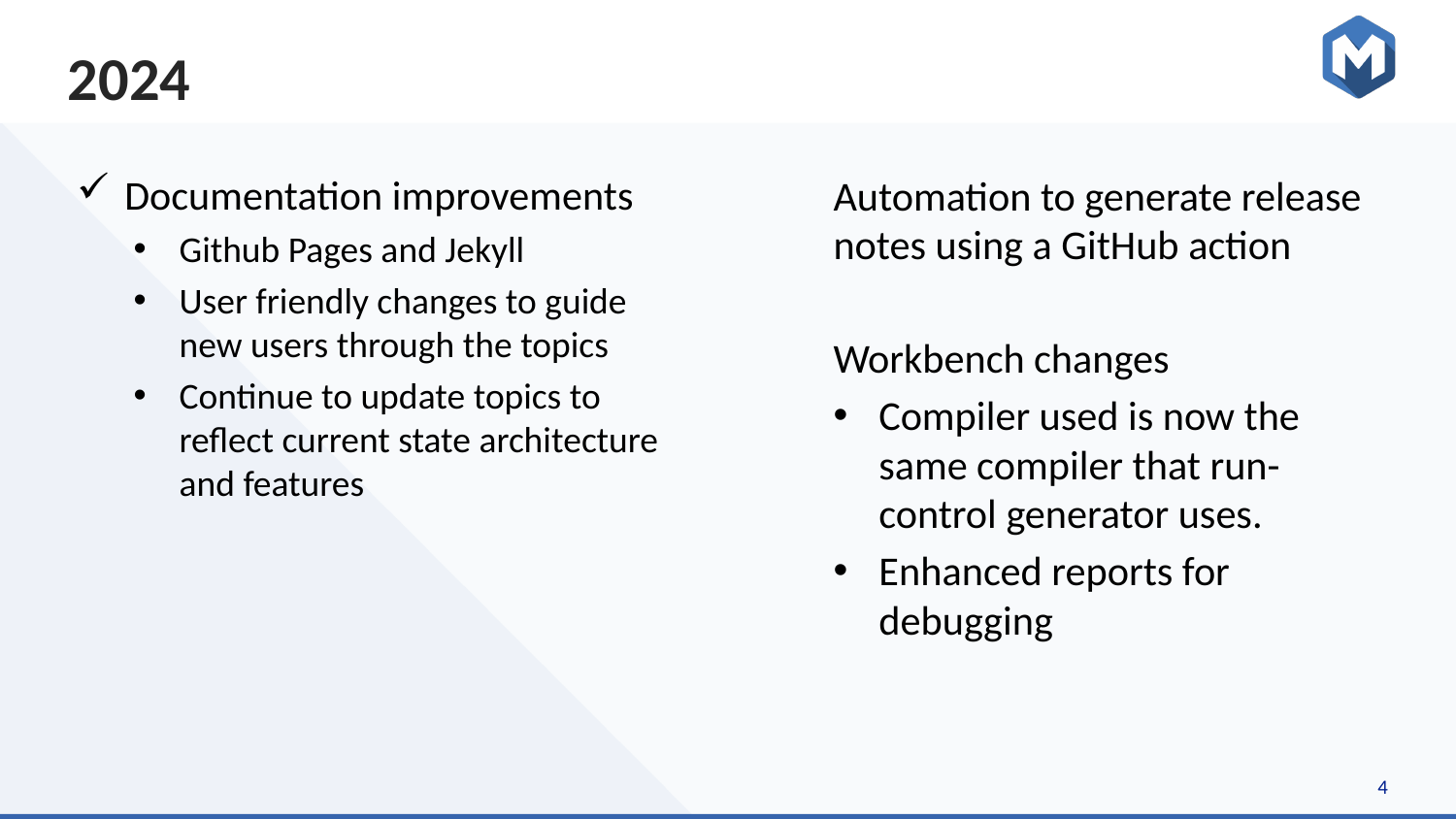

# 2024
Documentation improvements
Github Pages and Jekyll
User friendly changes to guide new users through the topics
Continue to update topics to reflect current state architecture and features

Automation to generate release notes using a GitHub action

Workbench changes
Compiler used is now the same compiler that run-control generator uses.
Enhanced reports for debugging
4